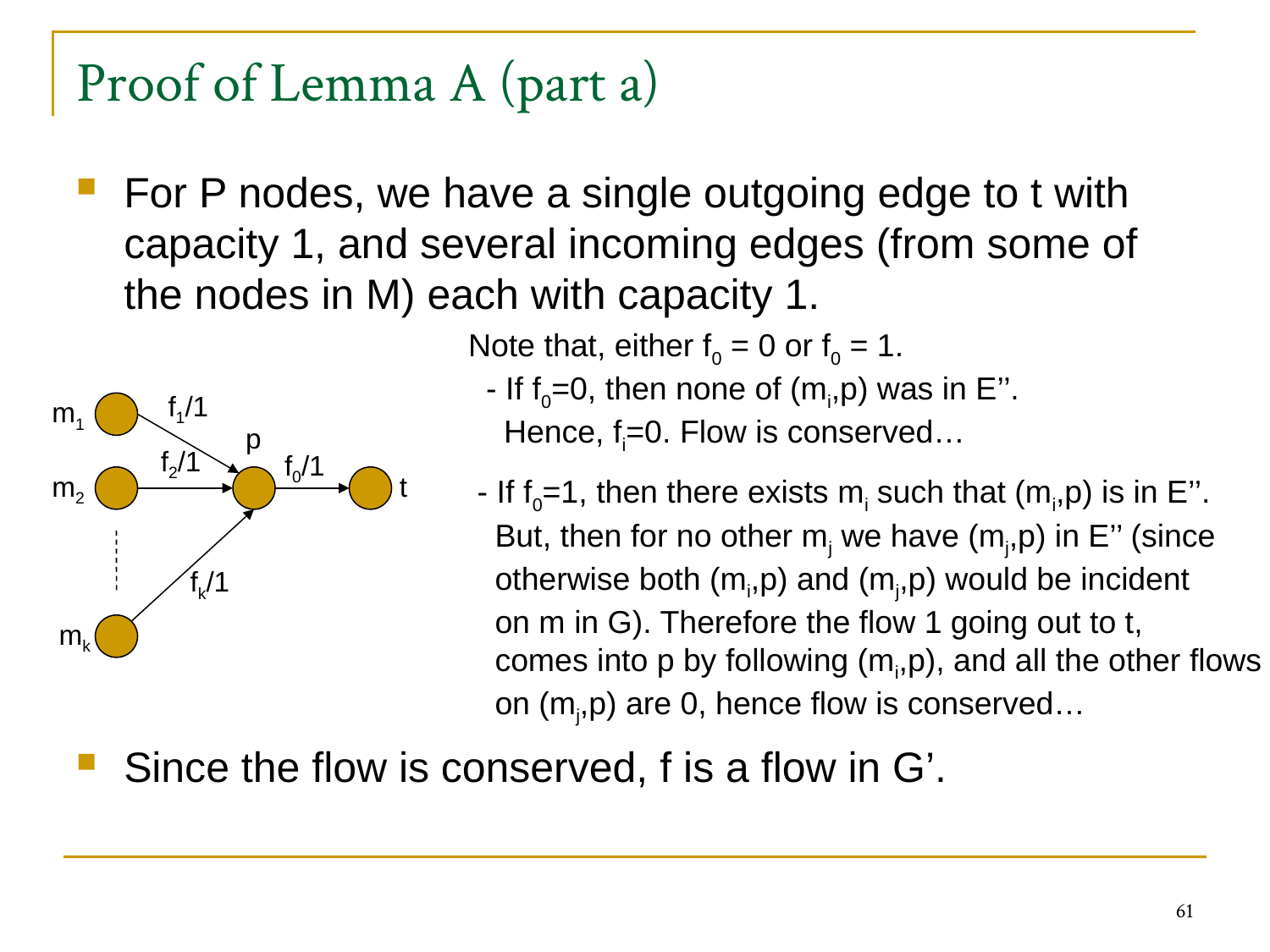

# Proof of Lemma A (part a)
For P nodes, we have a single outgoing edge to t with capacity 1, and several incoming edges (from some of the nodes in M) each with capacity 1.

Since the flow is conserved, f is a flow in G’.
Note that, either f0 = 0 or f0 = 1.
  - If f0=0, then none of (mi,p) was in E’’.
    Hence, fi=0. Flow is conserved…

 - If f0=1, then there exists mi such that (mi,p) is in E’’.
   But, then for no other mj we have (mj,p) in E’’ (since
   otherwise both (mi,p) and (mj,p) would be incident
   on m in G). Therefore the flow 1 going out to t,
   comes into p by following (mi,p), and all the other flows
   on (mj,p) are 0, hence flow is conserved…

f1/1
m1

p
f2/1
f0/1
m2
t

fk/1
mk

61